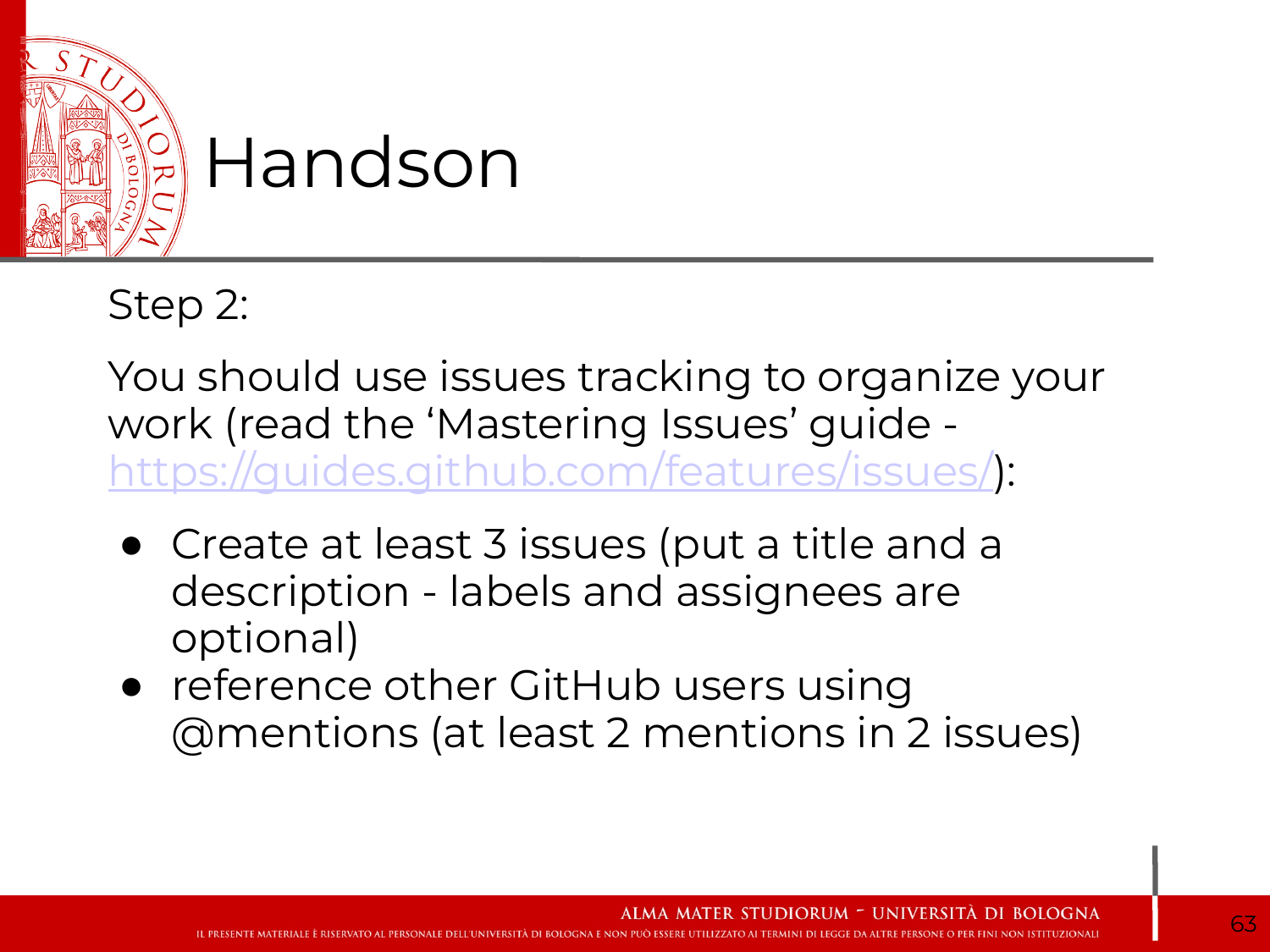

# Handson
Step 2:
You should use issues tracking to organize your work (read the ‘Mastering Issues’ guide - https://guides.github.com/features/issues/):
Create at least 3 issues (put a title and a description - labels and assignees are optional)
reference other GitHub users using @mentions (at least 2 mentions in 2 issues)

63